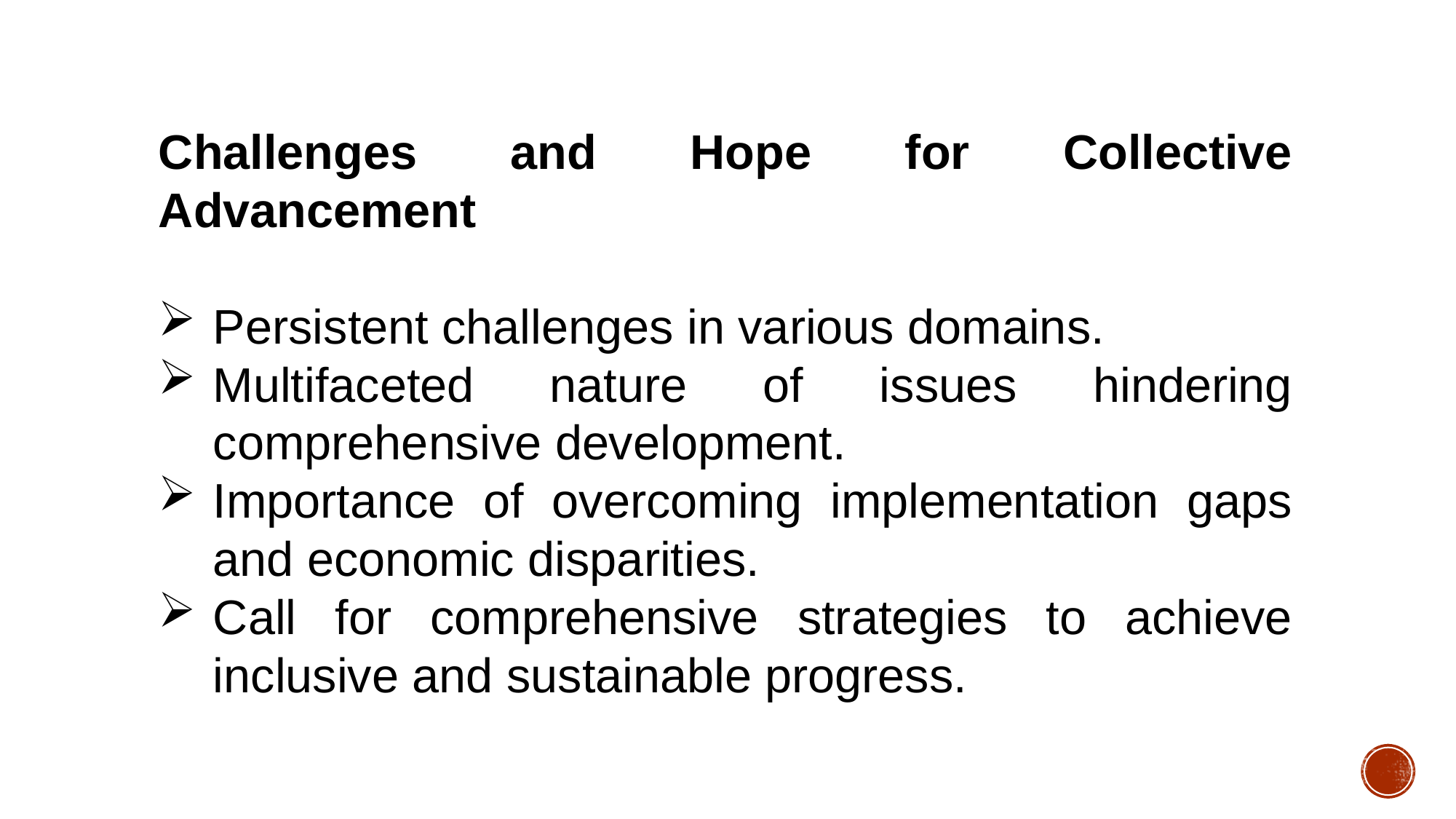

Challenges and Hope for Collective Advancement

Persistent challenges in various domains.
Multifaceted nature of issues hindering comprehensive development.
Importance of overcoming implementation gaps and economic disparities.
Call for comprehensive strategies to achieve inclusive and sustainable progress.